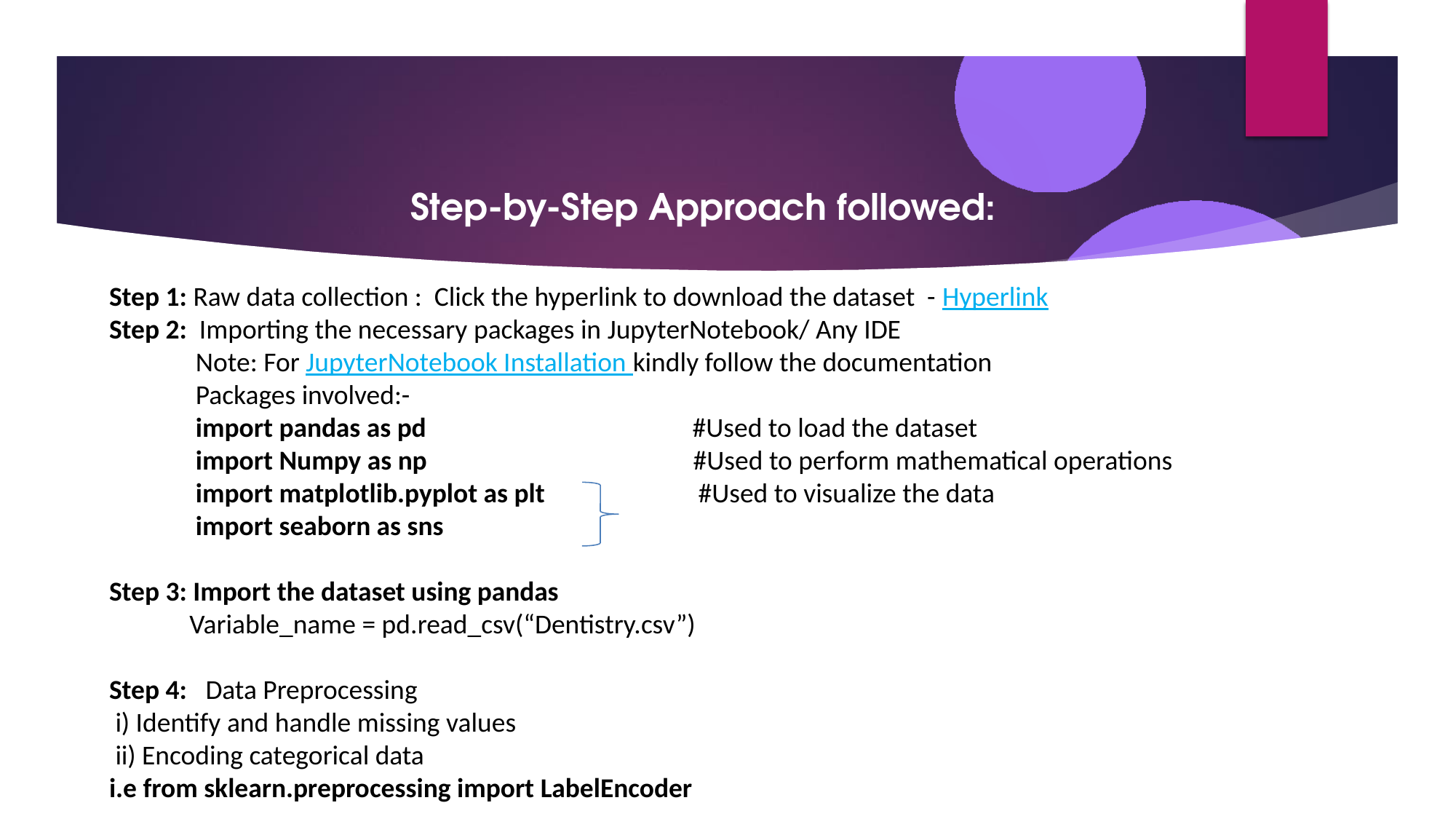

Step-by-Step Approach followed:
Step 1: Raw data collection :  Click the hyperlink to download the dataset  - Hyperlink
Step 2:  Importing the necessary packages in JupyterNotebook/ Any IDE
              Note: For JupyterNotebook Installation kindly follow the documentation
              Packages involved:-
              import pandas as pd                                           #Used to load the dataset
              import Numpy as np                                           #Used to perform mathematical operations
              import matplotlib.pyplot as plt 	       #Used to visualize the data
              import seaborn as sns

Step 3: Import the dataset using pandas
             Variable_name = pd.read_csv(“Dentistry.csv”)

Step 4:   Data Preprocessing
 i) Identify and handle missing values
 ii) Encoding categorical data
i.e from sklearn.preprocessing import LabelEncoder